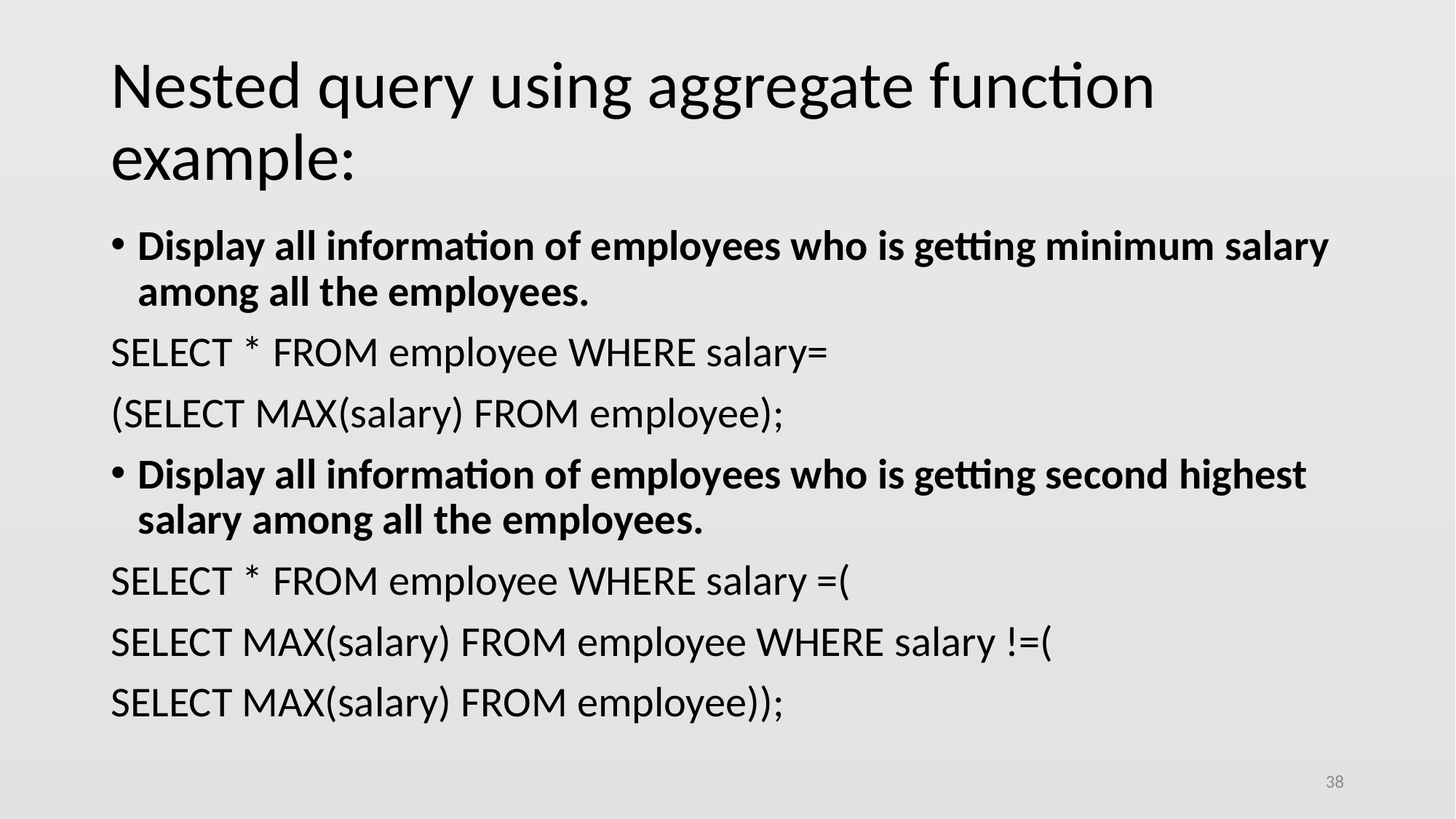

# Nested query using aggregate function example:
Display all information of employees who is getting minimum salary among all the employees.
SELECT * FROM employee WHERE salary=
(SELECT MAX(salary) FROM employee);
Display all information of employees who is getting second highest salary among all the employees.
SELECT * FROM employee WHERE salary =(
SELECT MAX(salary) FROM employee WHERE salary !=(
SELECT MAX(salary) FROM employee));
38